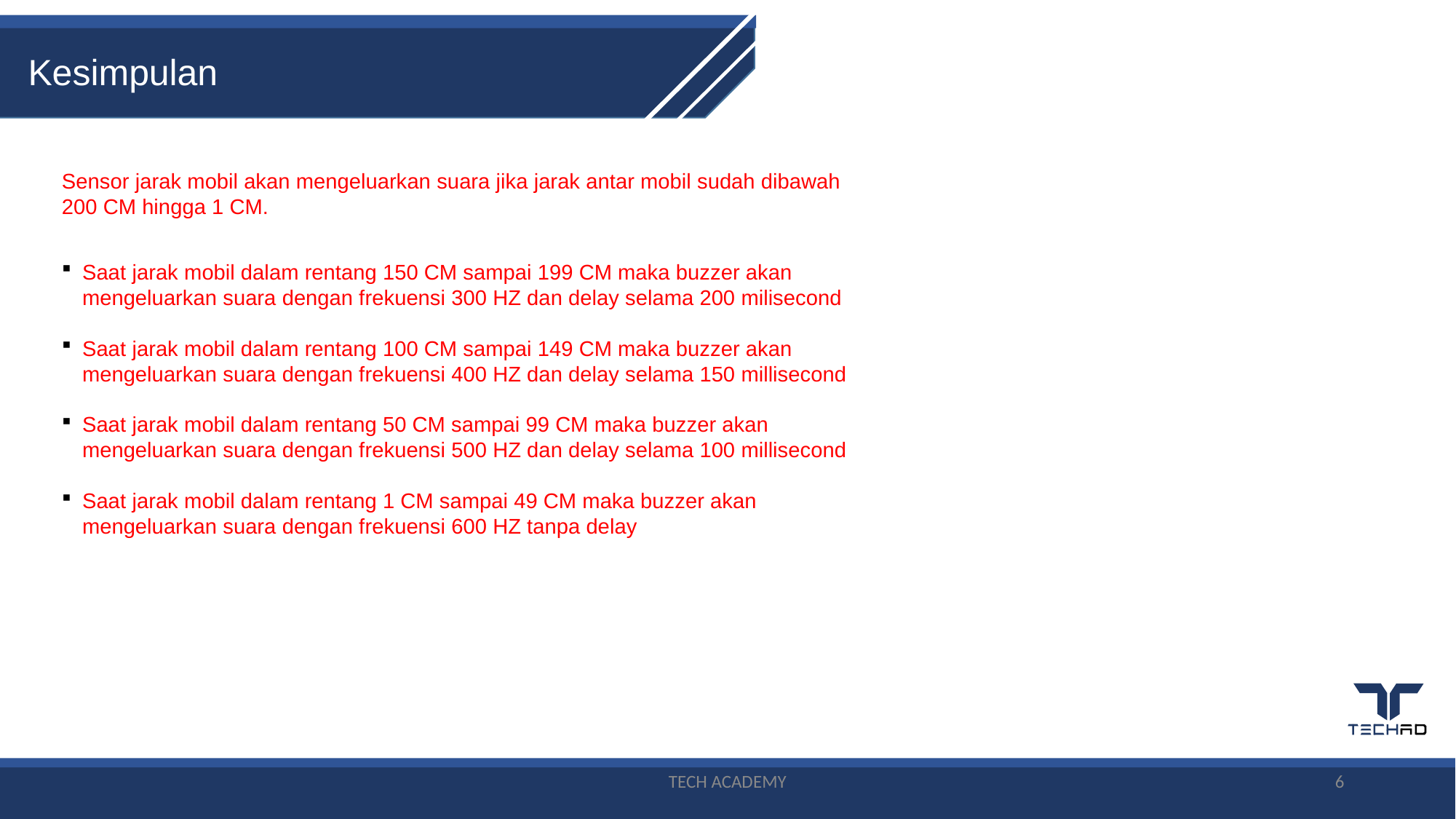

Kesimpulan
Sensor jarak mobil akan mengeluarkan suara jika jarak antar mobil sudah dibawah 200 CM hingga 1 CM.

Saat jarak mobil dalam rentang 150 CM sampai 199 CM maka buzzer akan mengeluarkan suara dengan frekuensi 300 HZ dan delay selama 200 milisecond

Saat jarak mobil dalam rentang 100 CM sampai 149 CM maka buzzer akan mengeluarkan suara dengan frekuensi 400 HZ dan delay selama 150 millisecond

Saat jarak mobil dalam rentang 50 CM sampai 99 CM maka buzzer akan mengeluarkan suara dengan frekuensi 500 HZ dan delay selama 100 millisecond

Saat jarak mobil dalam rentang 1 CM sampai 49 CM maka buzzer akan mengeluarkan suara dengan frekuensi 600 HZ tanpa delay

TECH ACADEMY
6